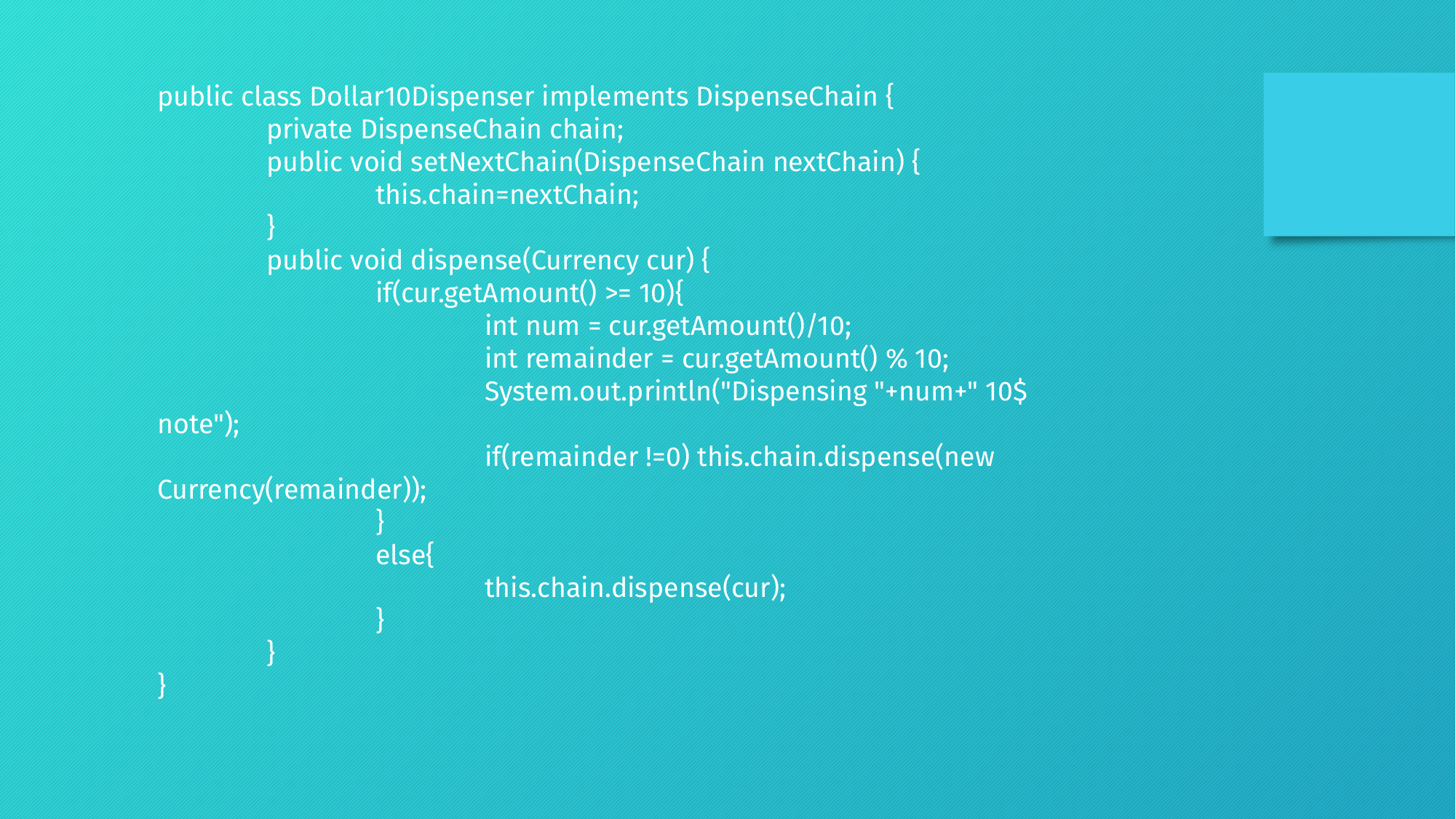

public class Dollar10Dispenser implements DispenseChain {
	private DispenseChain chain;
	public void setNextChain(DispenseChain nextChain) {
		this.chain=nextChain;
	}
	public void dispense(Currency cur) {
		if(cur.getAmount() >= 10){
			int num = cur.getAmount()/10;
			int remainder = cur.getAmount() % 10;
			System.out.println("Dispensing "+num+" 10$ note");
			if(remainder !=0) this.chain.dispense(new Currency(remainder));
		}
		else{
			this.chain.dispense(cur);
		}
	}
}